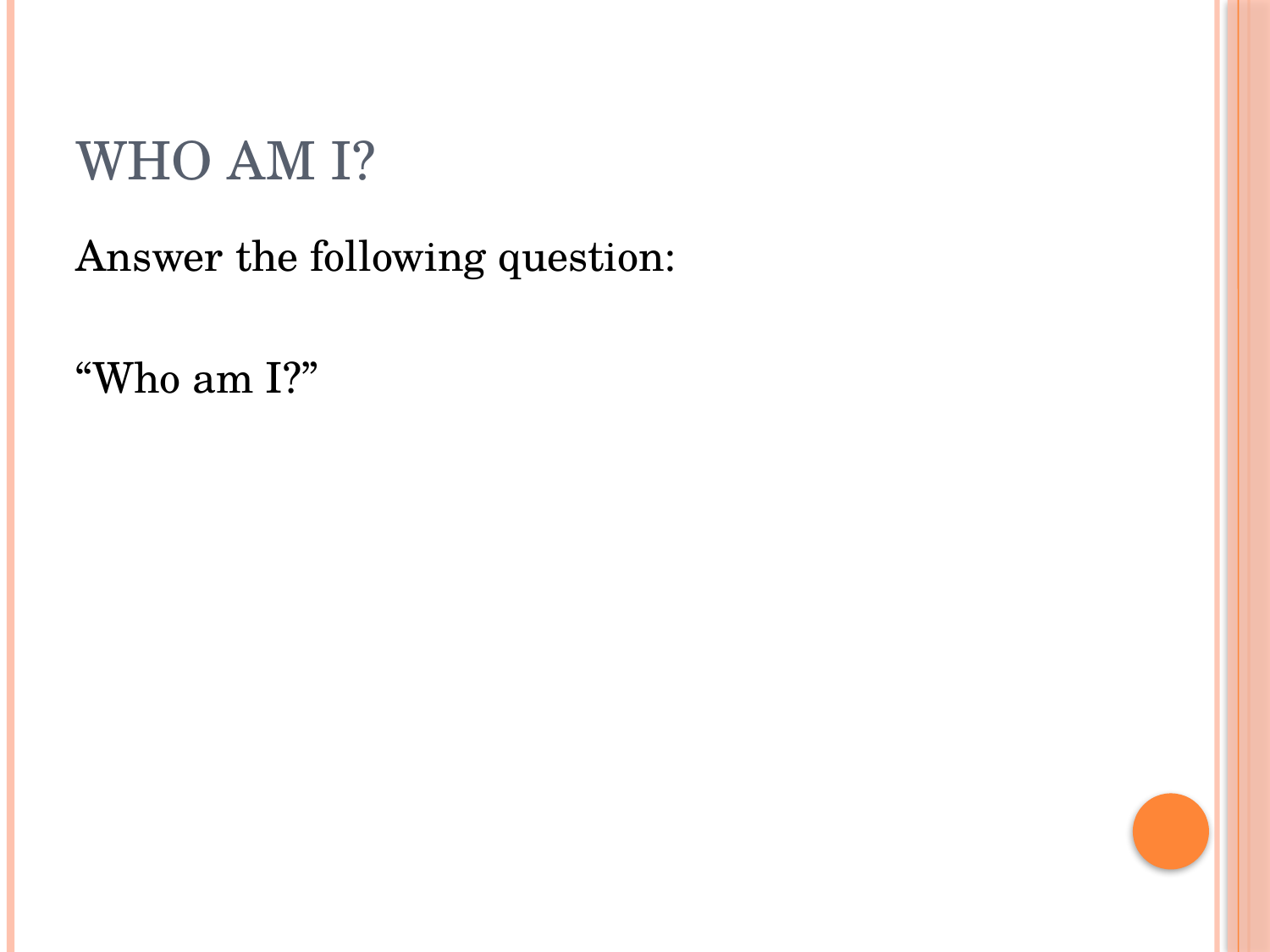

# Who Am I?
Answer the following question:

“Who am I?”